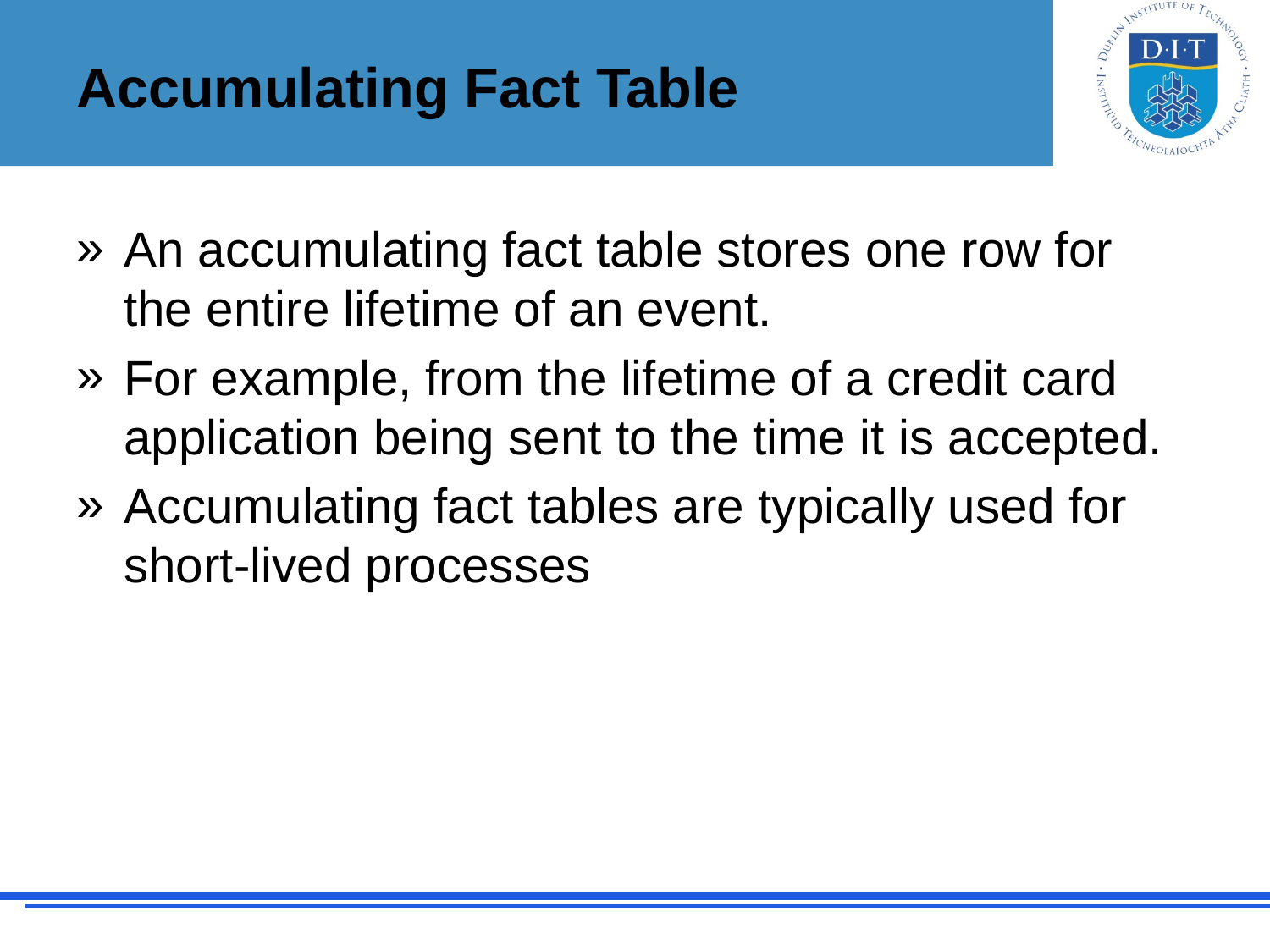

# Accumulating Fact Table
An accumulating fact table stores one row for the entire lifetime of an event.
For example, from the lifetime of a credit card application being sent to the time it is accepted.
Accumulating fact tables are typically used for short-lived processes